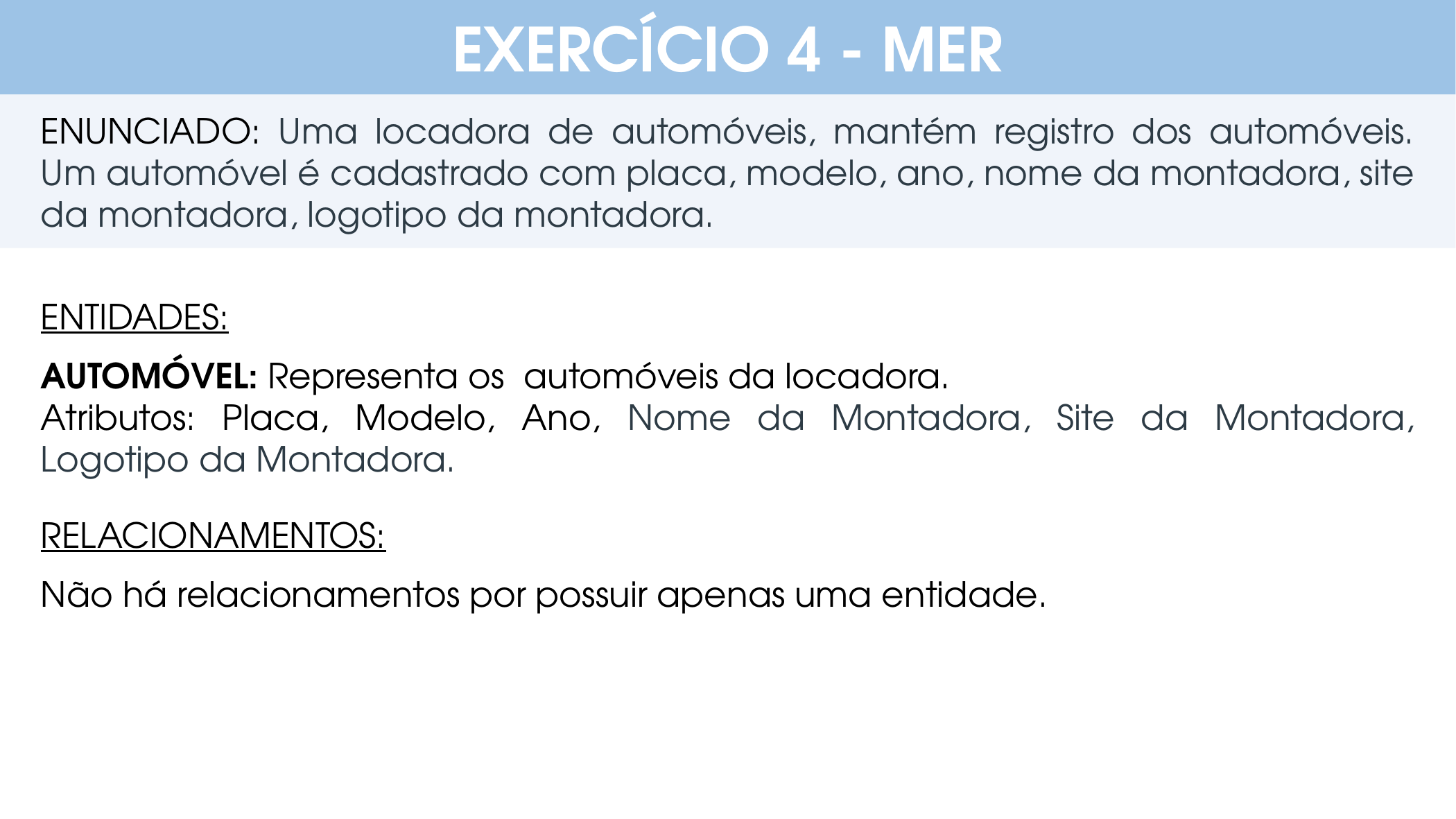

EXERCÍCIO 4 - MER
ENUNCIADO: Uma locadora de automóveis, mantém registro dos automóveis. Um automóvel é cadastrado com placa, modelo, ano, nome da montadora, site da montadora, logotipo da montadora.
ENTIDADES:
AUTOMÓVEL: Representa os  automóveis da locadora.
Atributos: Placa, Modelo, Ano, Nome da Montadora, Site da Montadora, Logotipo da Montadora.
RELACIONAMENTOS:
Não há relacionamentos por possuir apenas uma entidade.